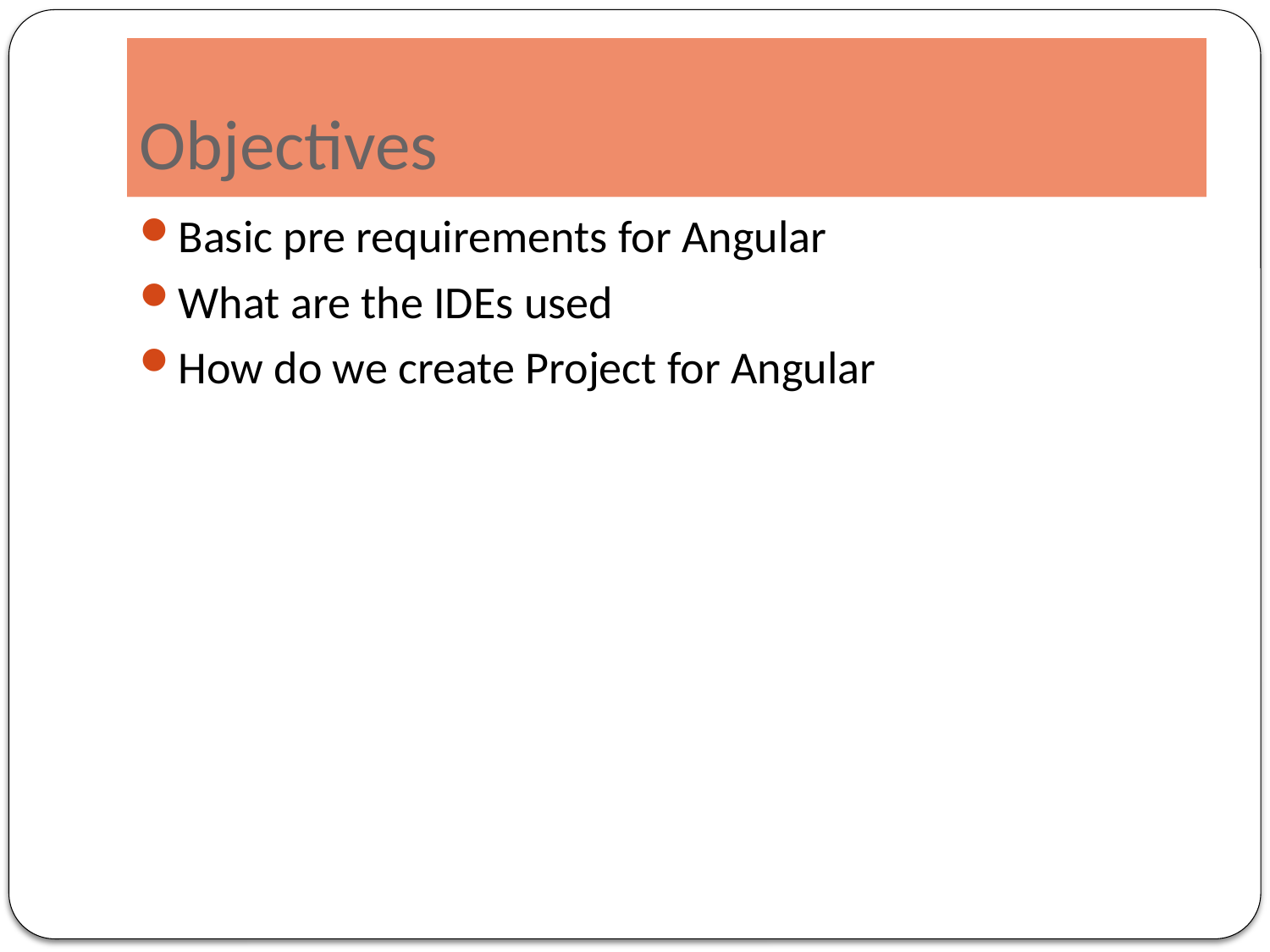

# Objectives
Basic pre requirements for Angular
What are the IDEs used
How do we create Project for Angular